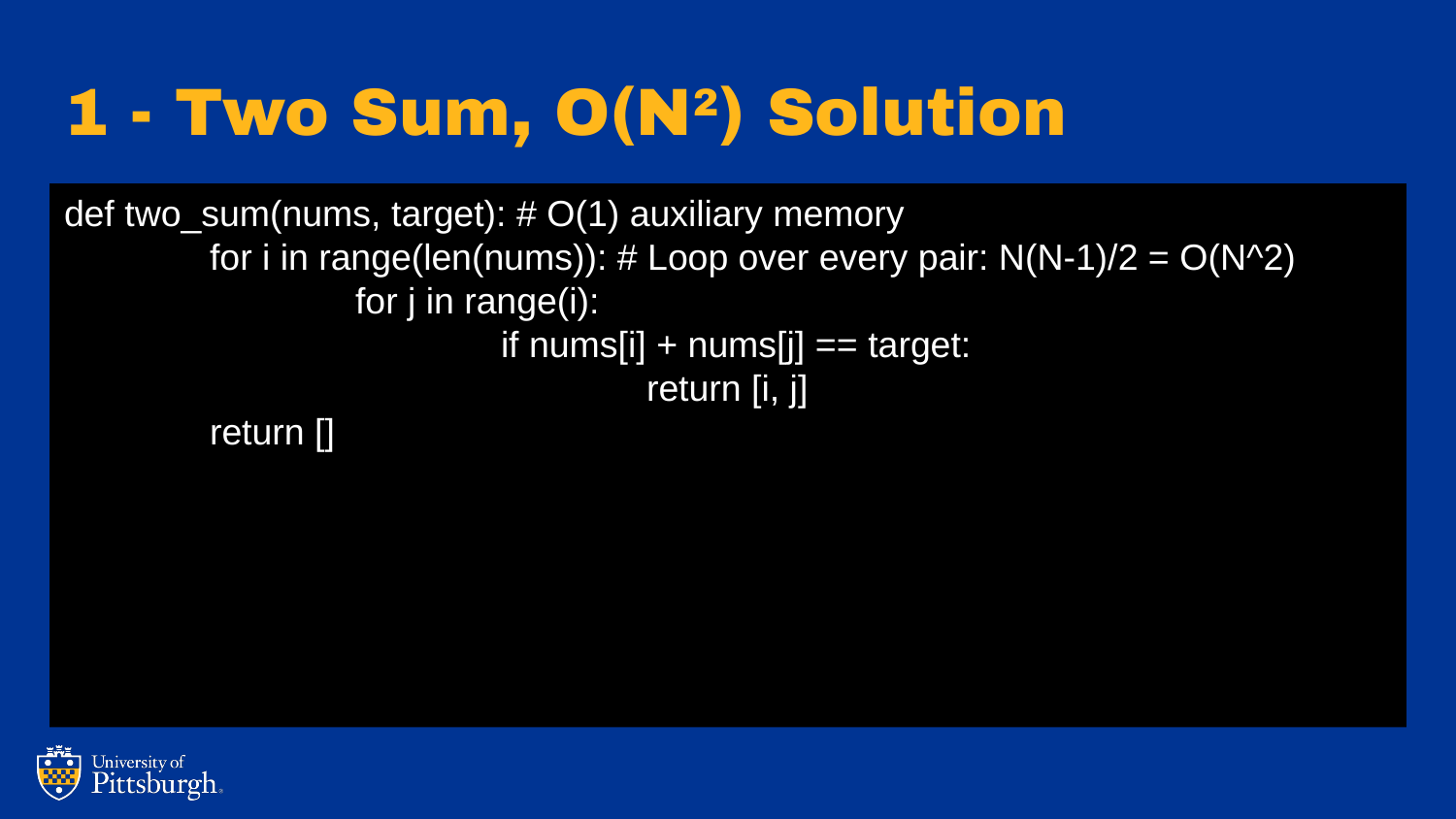

# 1 - Two Sum, O(N2) Solution
def two_sum(nums, target): # O(1) auxiliary memory
	for i in range(len(nums)): # Loop over every pair: N(N-1)/2 = O(N^2)
		for j in range(i):
			if nums[i] + nums[j] == target:
				return [i, j]
	return []